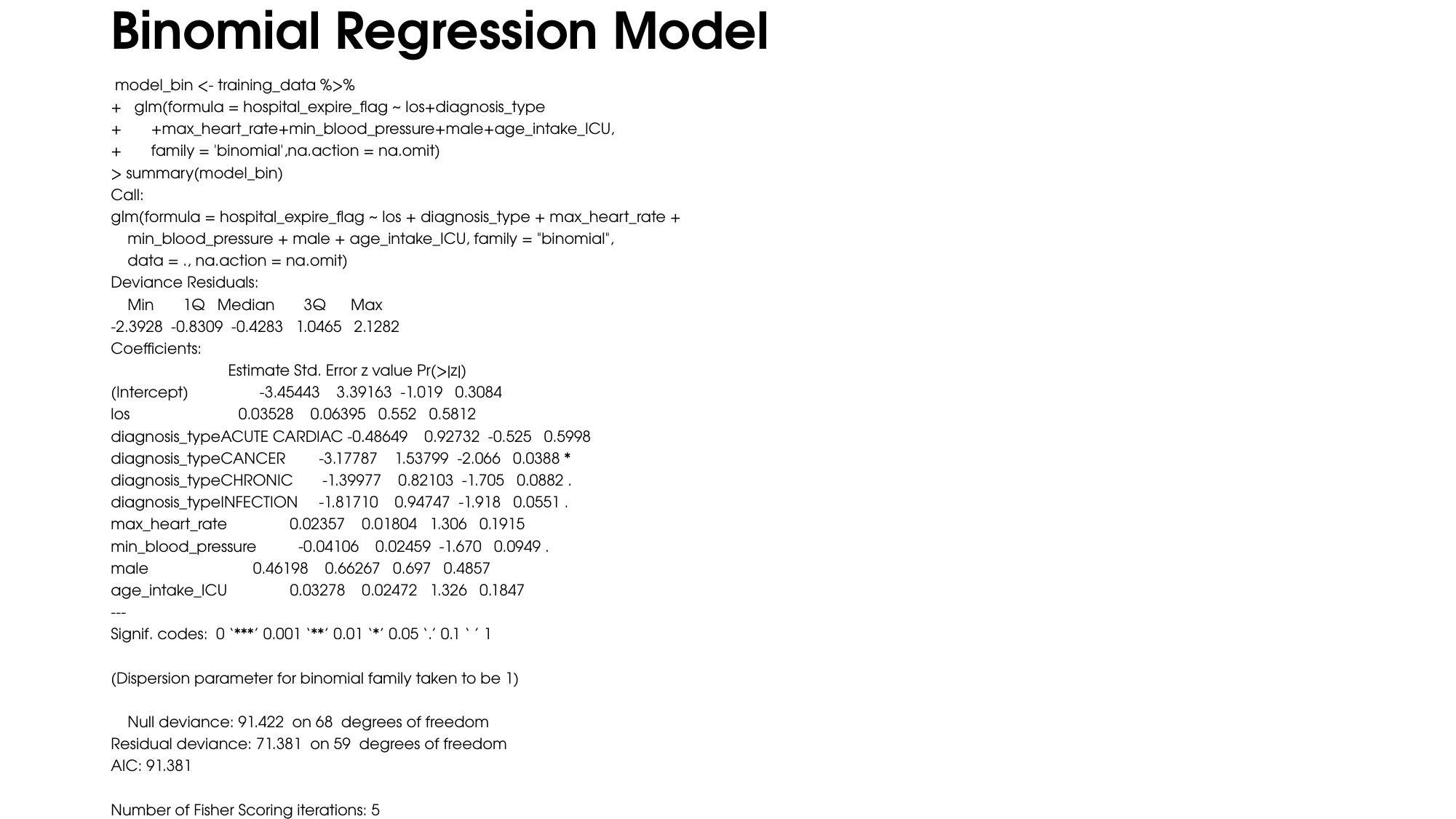

# Binomial Regression Model
 model_bin <- training_data %>%
+   glm(formula = hospital_expire_flag ~ los+diagnosis_type
+       +max_heart_rate+min_blood_pressure+male+age_intake_ICU,
+       family = 'binomial',na.action = na.omit)
> summary(model_bin)
Call:
glm(formula = hospital_expire_flag ~ los + diagnosis_type + max_heart_rate +
    min_blood_pressure + male + age_intake_ICU, family = "binomial",
    data = ., na.action = na.omit)
Deviance Residuals:
    Min       1Q   Median       3Q      Max
-2.3928  -0.8309  -0.4283   1.0465   2.1282
Coefficients:
                            Estimate Std. Error z value Pr(>|z|)
(Intercept)                 -3.45443    3.39163  -1.019   0.3084
los                          0.03528    0.06395   0.552   0.5812
diagnosis_typeACUTE CARDIAC -0.48649    0.92732  -0.525   0.5998
diagnosis_typeCANCER        -3.17787    1.53799  -2.066   0.0388 *
diagnosis_typeCHRONIC       -1.39977    0.82103  -1.705   0.0882 .
diagnosis_typeINFECTION     -1.81710    0.94747  -1.918   0.0551 .
max_heart_rate               0.02357    0.01804   1.306   0.1915
min_blood_pressure          -0.04106    0.02459  -1.670   0.0949 .
male                         0.46198    0.66267   0.697   0.4857
age_intake_ICU               0.03278    0.02472   1.326   0.1847
---
Signif. codes:  0 ‘***’ 0.001 ‘**’ 0.01 ‘*’ 0.05 ‘.’ 0.1 ‘ ’ 1

(Dispersion parameter for binomial family taken to be 1)

    Null deviance: 91.422  on 68  degrees of freedom
Residual deviance: 71.381  on 59  degrees of freedom
AIC: 91.381

Number of Fisher Scoring iterations: 5